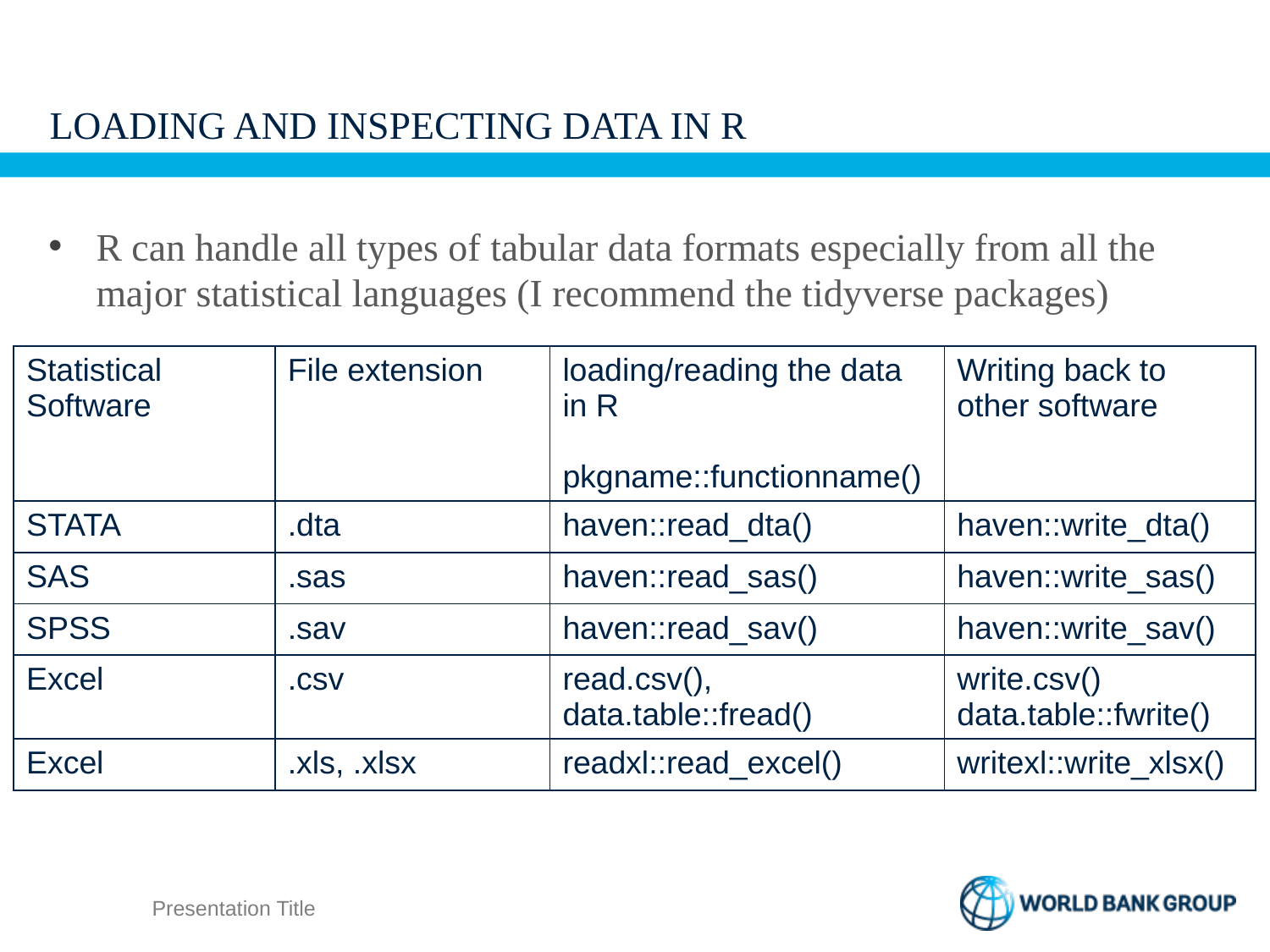

# LOADING AND INSPECTING DATA IN R
R can handle all types of tabular data formats especially from all the major statistical languages (I recommend the tidyverse packages)

| Statistical Software | File extension | loading/reading the data in R pkgname::functionname() | Writing back to other software |
| --- | --- | --- | --- |
| STATA | .dta | haven::read\_dta() | haven::write\_dta() |
| SAS | .sas | haven::read\_sas() | haven::write\_sas() |
| SPSS | .sav | haven::read\_sav() | haven::write\_sav() |
| Excel | .csv | read.csv(), data.table::fread() | write.csv() data.table::fwrite() |
| Excel | .xls, .xlsx | readxl::read\_excel() | writexl::write\_xlsx() |
Presentation Title